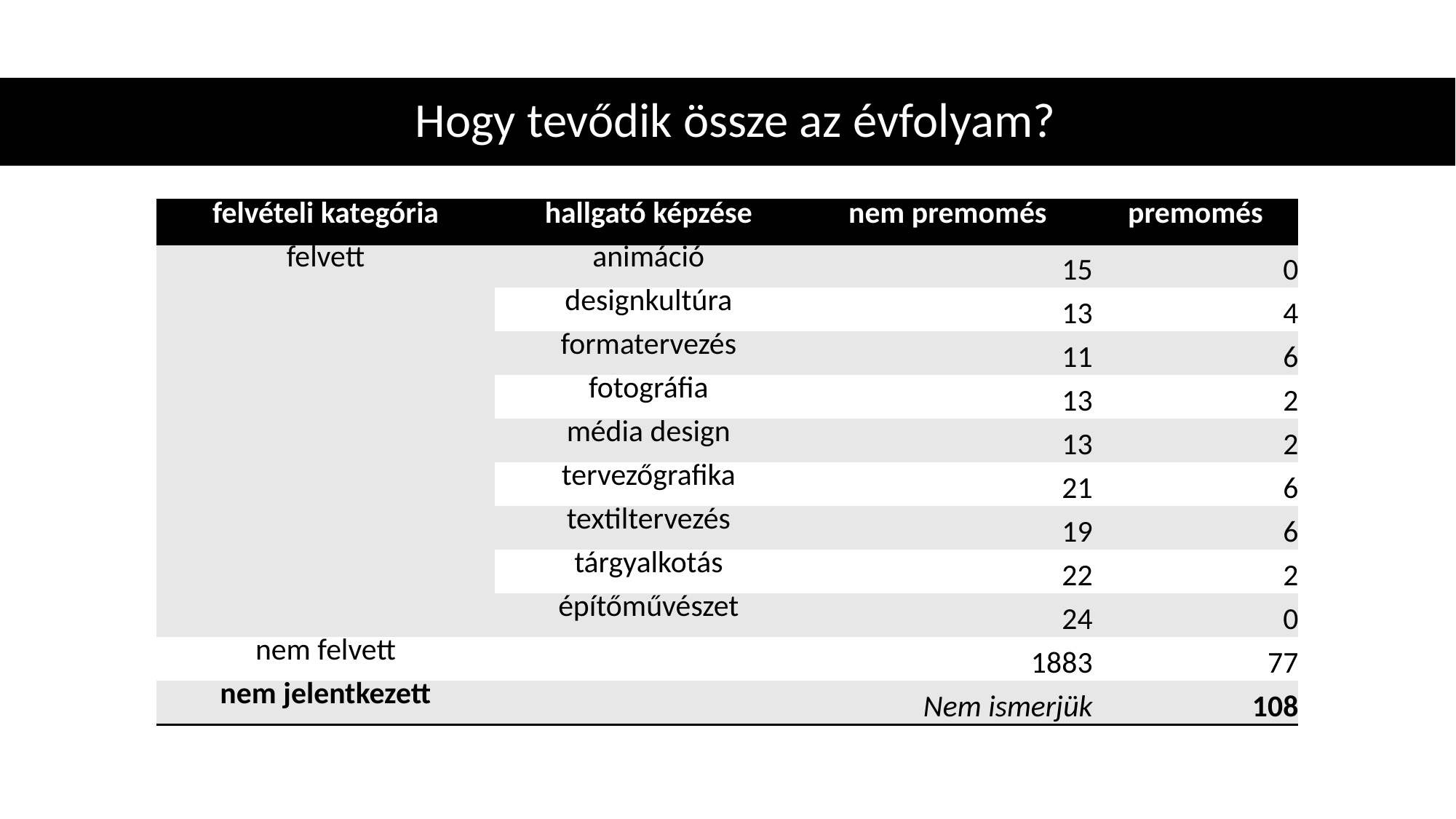

# Hogy tevődik össze az évfolyam?

| felvételi kategória | hallgató képzése | nem premomés | premomés |
| --- | --- | --- | --- |
| felvett | animáció | 15 | 0 |
|  | designkultúra | 13 | 4 |
|  | formatervezés | 11 | 6 |
|  | fotográfia | 13 | 2 |
|  | média design | 13 | 2 |
|  | tervezőgrafika | 21 | 6 |
|  | textiltervezés | 19 | 6 |
|  | tárgyalkotás | 22 | 2 |
|  | építőművészet | 24 | 0 |
| nem felvett |  | 1883 | 77 |
| nem jelentkezett |  | Nem ismerjük | 108 |